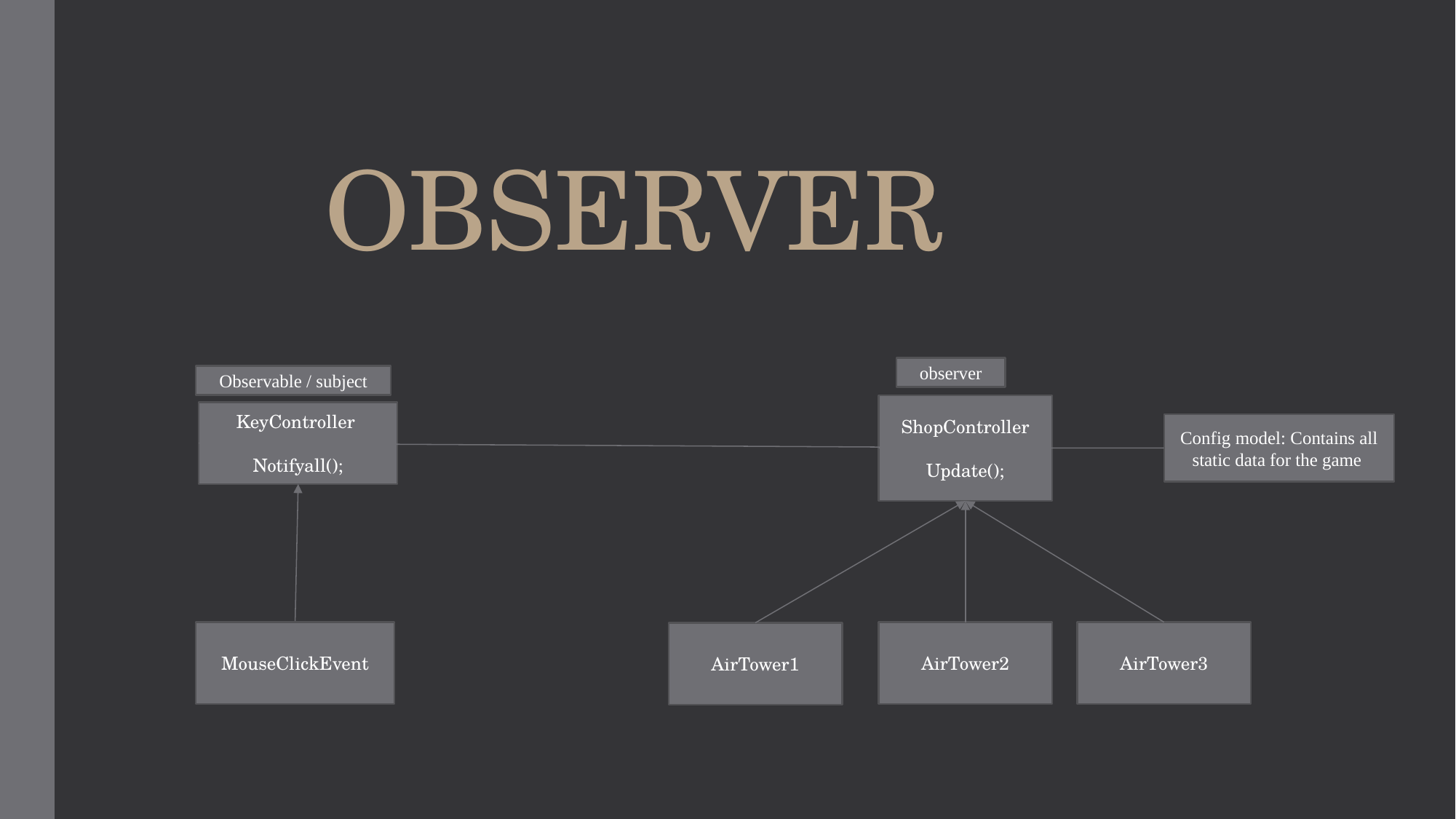

# OBSERVER

observer
Observable / subject
ShopController

Update();
KeyController

Notifyall();
Config model: Contains all static data for the game
AirTower3
MouseClickEvent
AirTower2
AirTower1